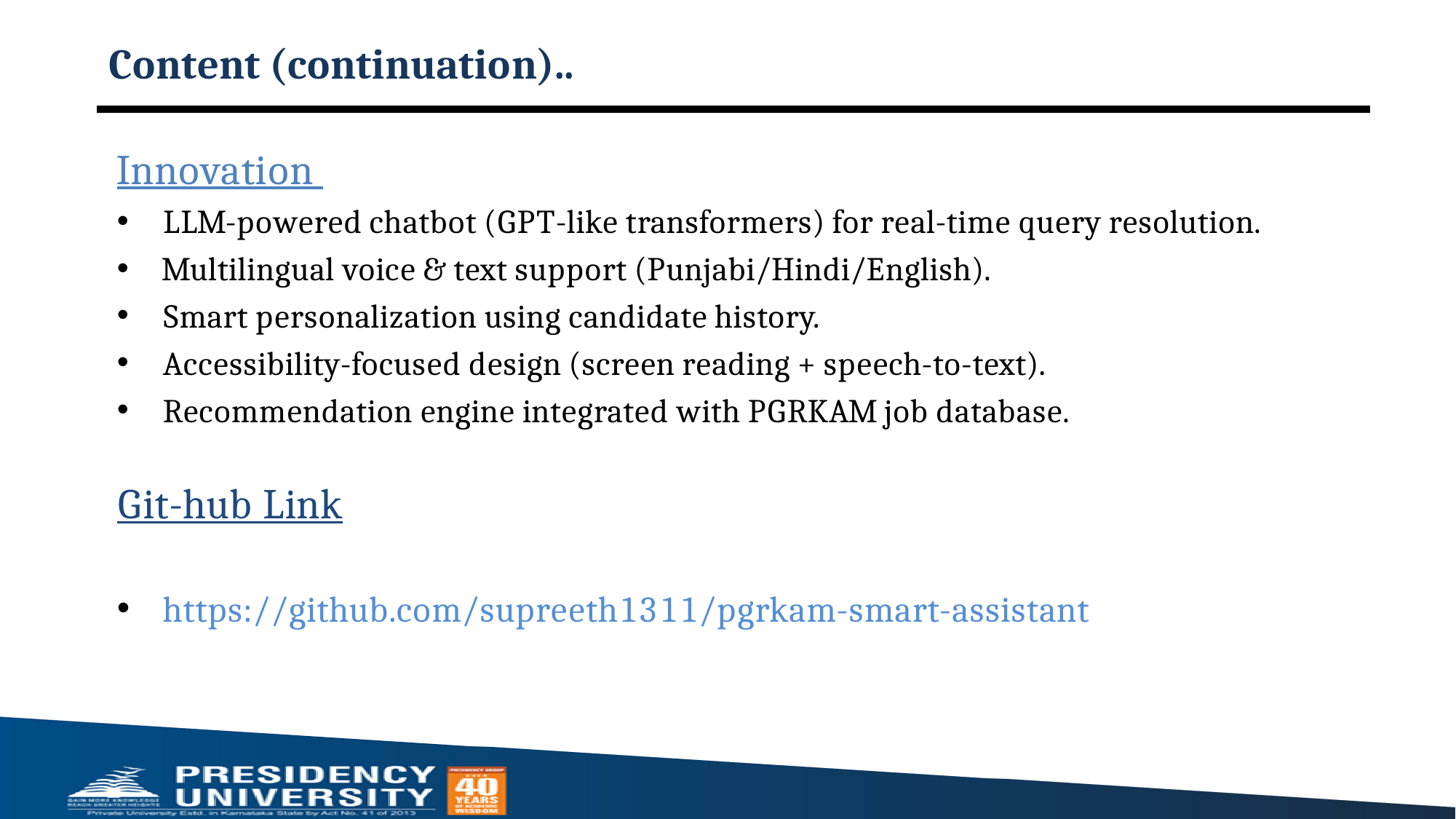

# Content (continuation)..
Innovation
LLM-powered chatbot (GPT-like transformers) for real-time query resolution.
Multilingual voice & text support (Punjabi/Hindi/English).
Smart personalization using candidate history.
Accessibility-focused design (screen reading + speech-to-text).
Recommendation engine integrated with PGRKAM job database.

Git-hub Link

https://github.com/supreeth1311/pgrkam-smart-assistant